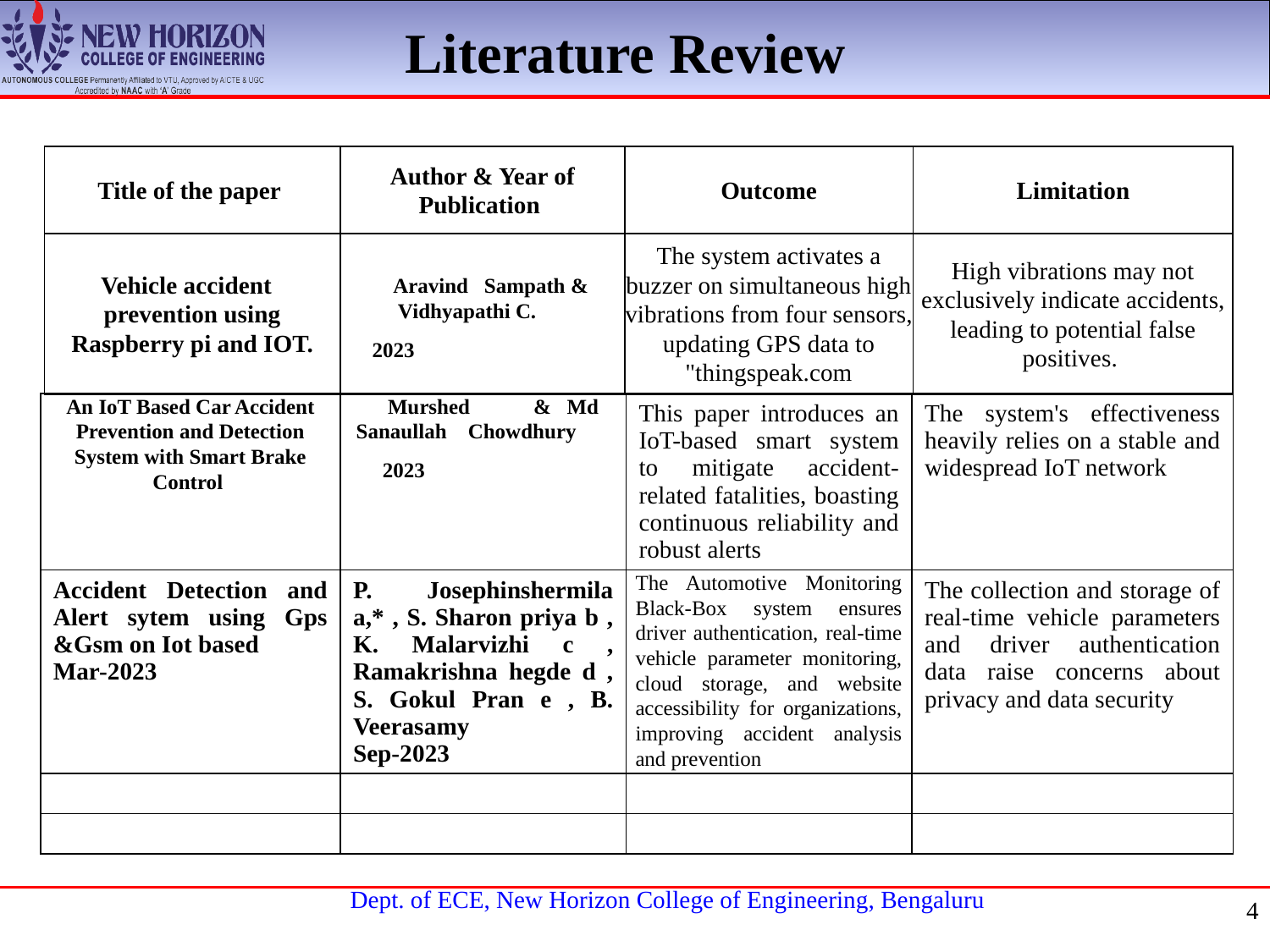

Literature Review
| Title of the paper | Author & Year of Publication | Outcome | Limitation |
| --- | --- | --- | --- |
| Vehicle accident prevention using Raspberry pi and IOT. | Aravind Sampath & Vidhyapathi C. 2023 | The system activates a buzzer on simultaneous high vibrations from four sensors, updating GPS data to "thingspeak.com | High vibrations may not exclusively indicate accidents, leading to potential false positives. |
| An IoT Based Car Accident Prevention and Detection System with Smart Brake Control | Murshed & Md Sanaullah Chowdhury 2023 | This paper introduces an IoT-based smart system to mitigate accident-related fatalities, boasting continuous reliability and robust alerts | The system's effectiveness heavily relies on a stable and widespread IoT network |
| --- | --- | --- | --- |
| Accident Detection and Alert sytem using Gps &Gsm on Iot based Mar-2023 | P. Josephinshermila a,\* , S. Sharon priya b , K. Malarvizhi c , Ramakrishna hegde d , S. Gokul Pran e , B. Veerasamy Sep-2023 | The Automotive Monitoring Black-Box system ensures driver authentication, real-time vehicle parameter monitoring, cloud storage, and website accessibility for organizations, improving accident analysis and prevention | The collection and storage of real-time vehicle parameters and driver authentication data raise concerns about privacy and data security |
|  |  |  |  |
|  |  |  |  |

4